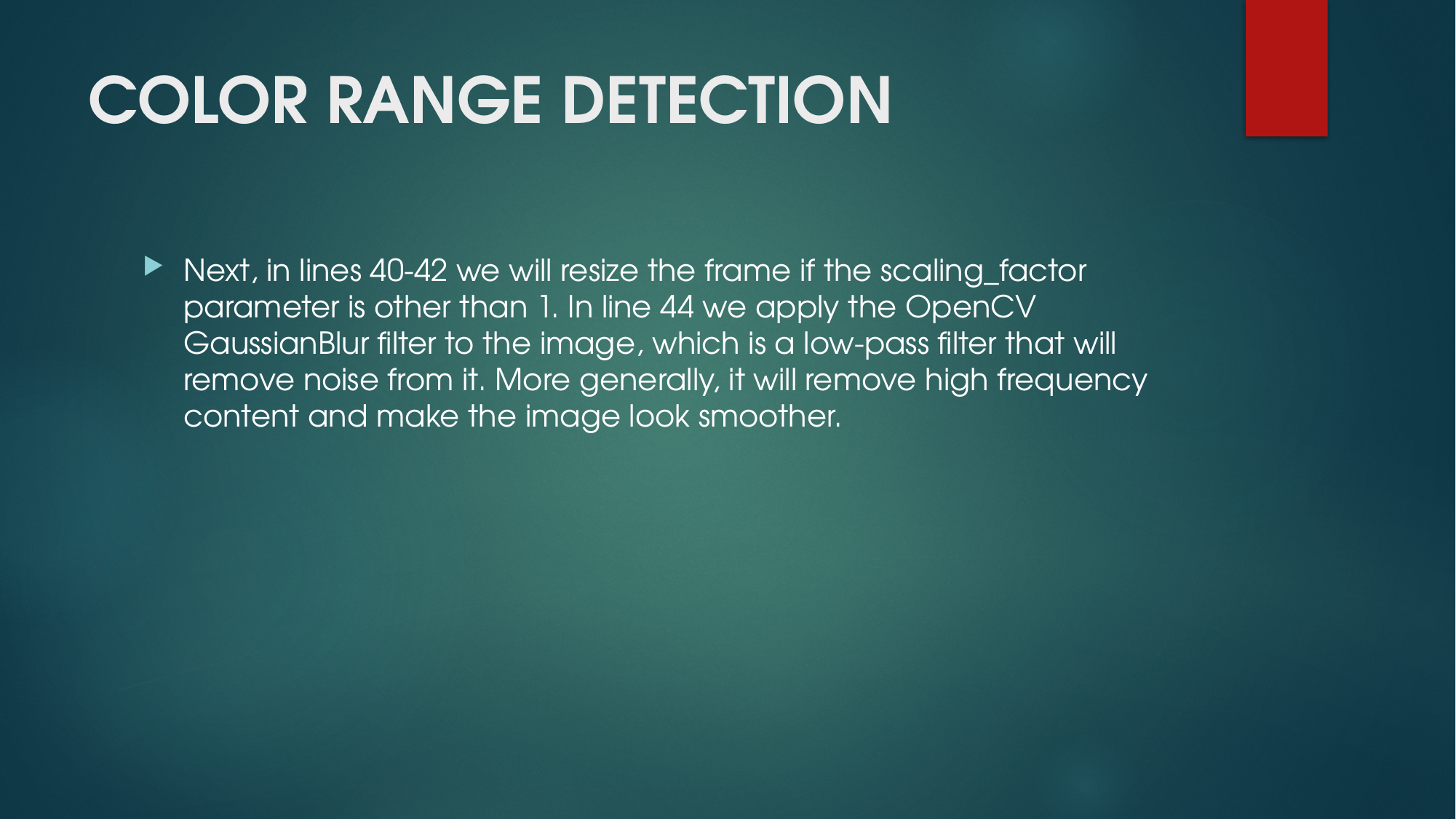

# COLOR RANGE DETECTION
Next, in lines 40-42 we will resize the frame if the scaling_factor parameter is other than 1. In line 44 we apply the OpenCV GaussianBlur filter to the image, which is a low-pass filter that will remove noise from it. More generally, it will remove high frequency content and make the image look smoother.